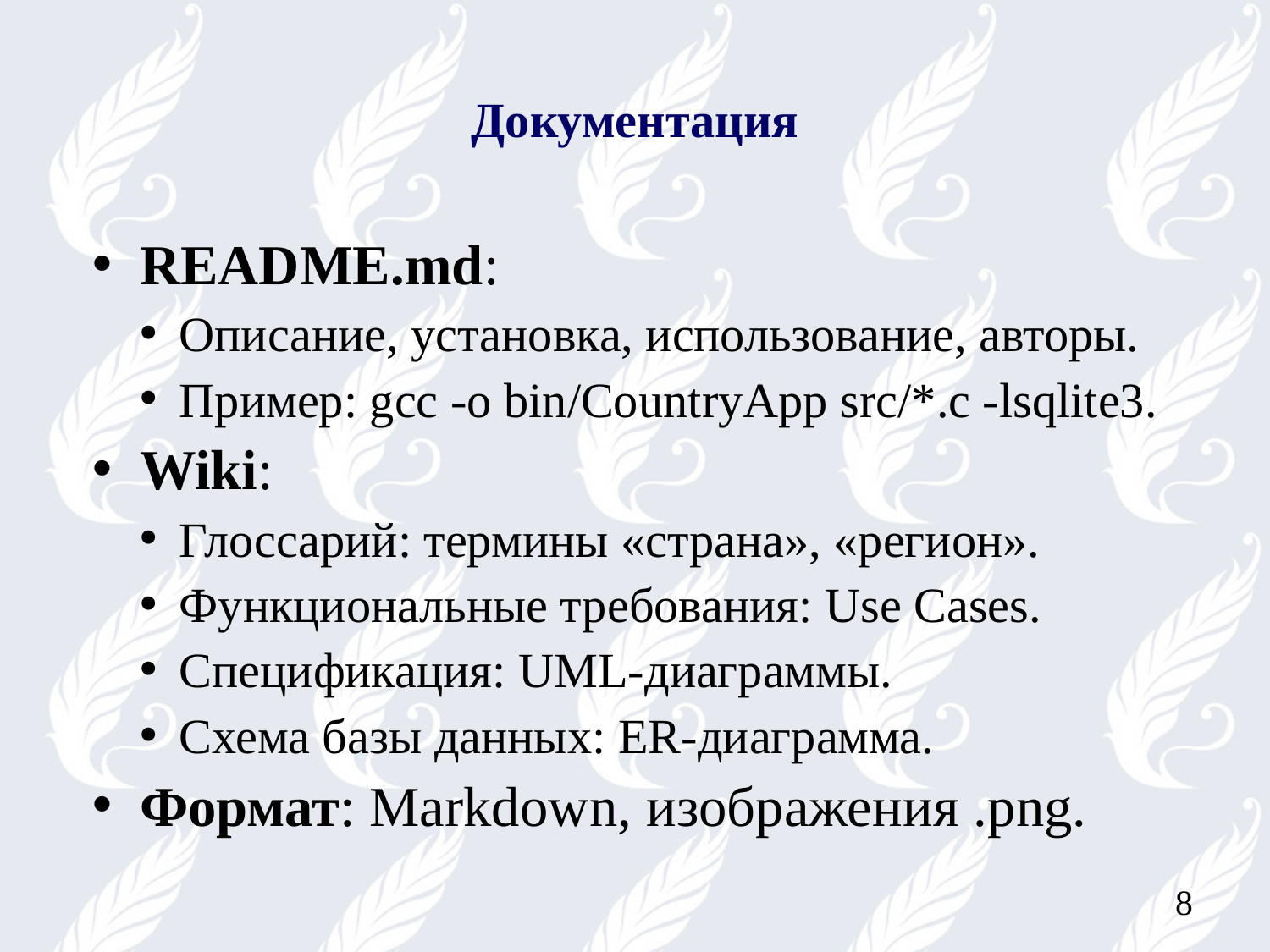

# Документация
README.md:
Описание, установка, использование, авторы.
Пример: gcc -o bin/CountryApp src/*.c -lsqlite3.
Wiki:
Глоссарий: термины «страна», «регион».
Функциональные требования: Use Cases.
Спецификация: UML-диаграммы.
Схема базы данных: ER-диаграмма.
Формат: Markdown, изображения .png.
8